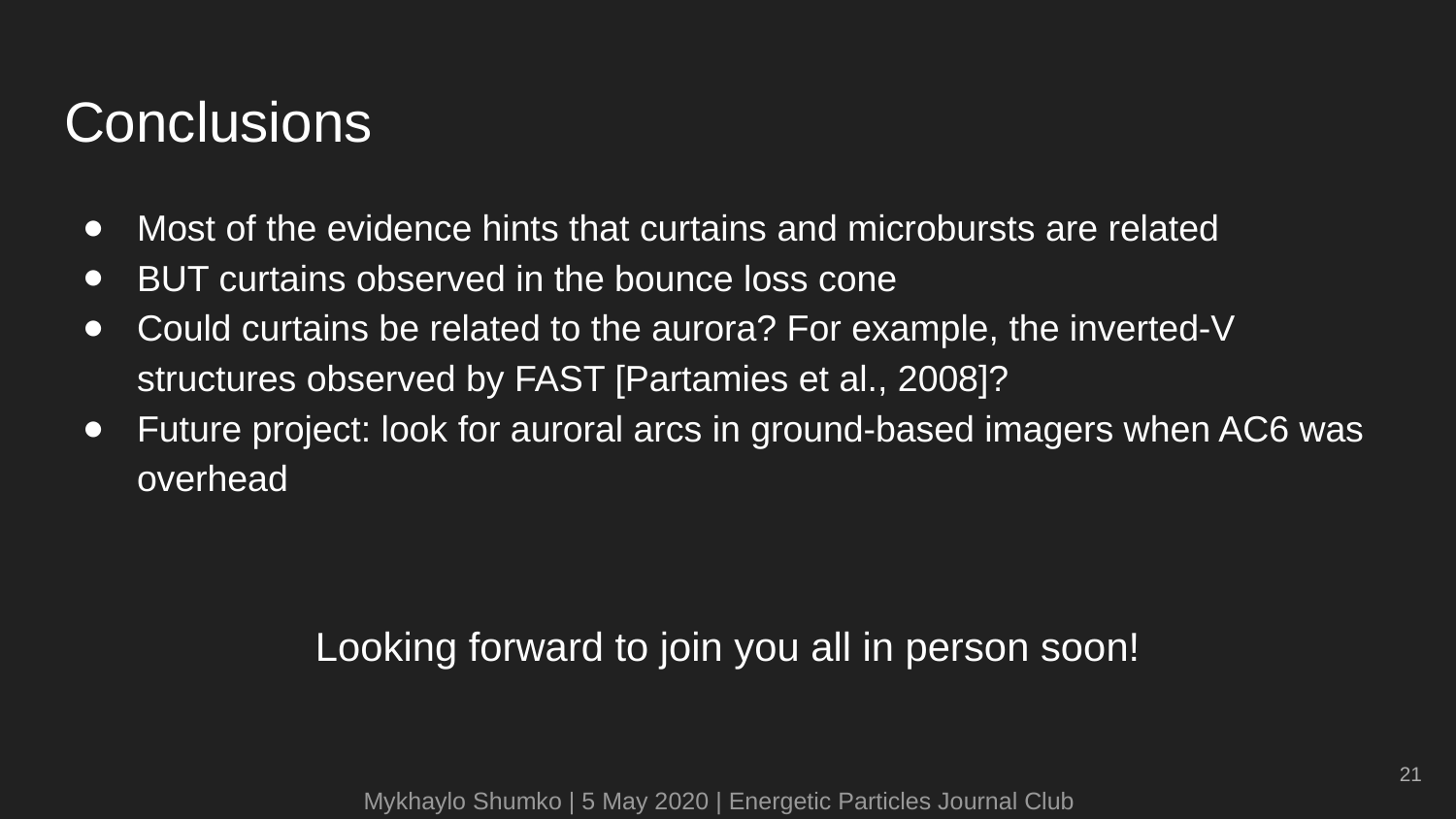

# Conclusions
Most of the evidence hints that curtains and microbursts are related
BUT curtains observed in the bounce loss cone
Could curtains be related to the aurora? For example, the inverted-V structures observed by FAST [Partamies et al., 2008]?
Future project: look for auroral arcs in ground-based imagers when AC6 was overhead

Looking forward to join you all in person soon!

21